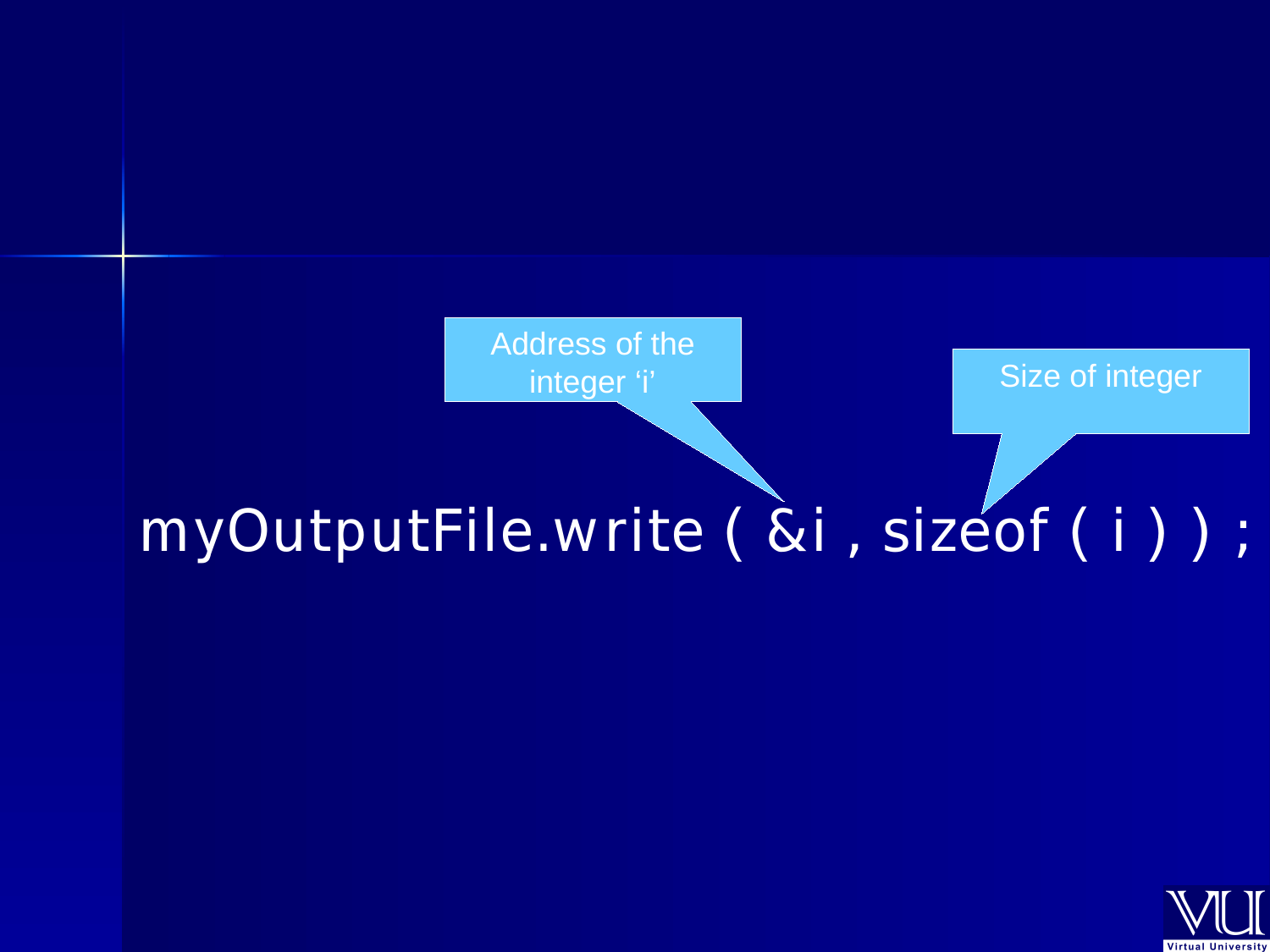

Address of the integer ‘i’
Size of integer
myOutputFile.write ( &i , sizeof ( i ) ) ;